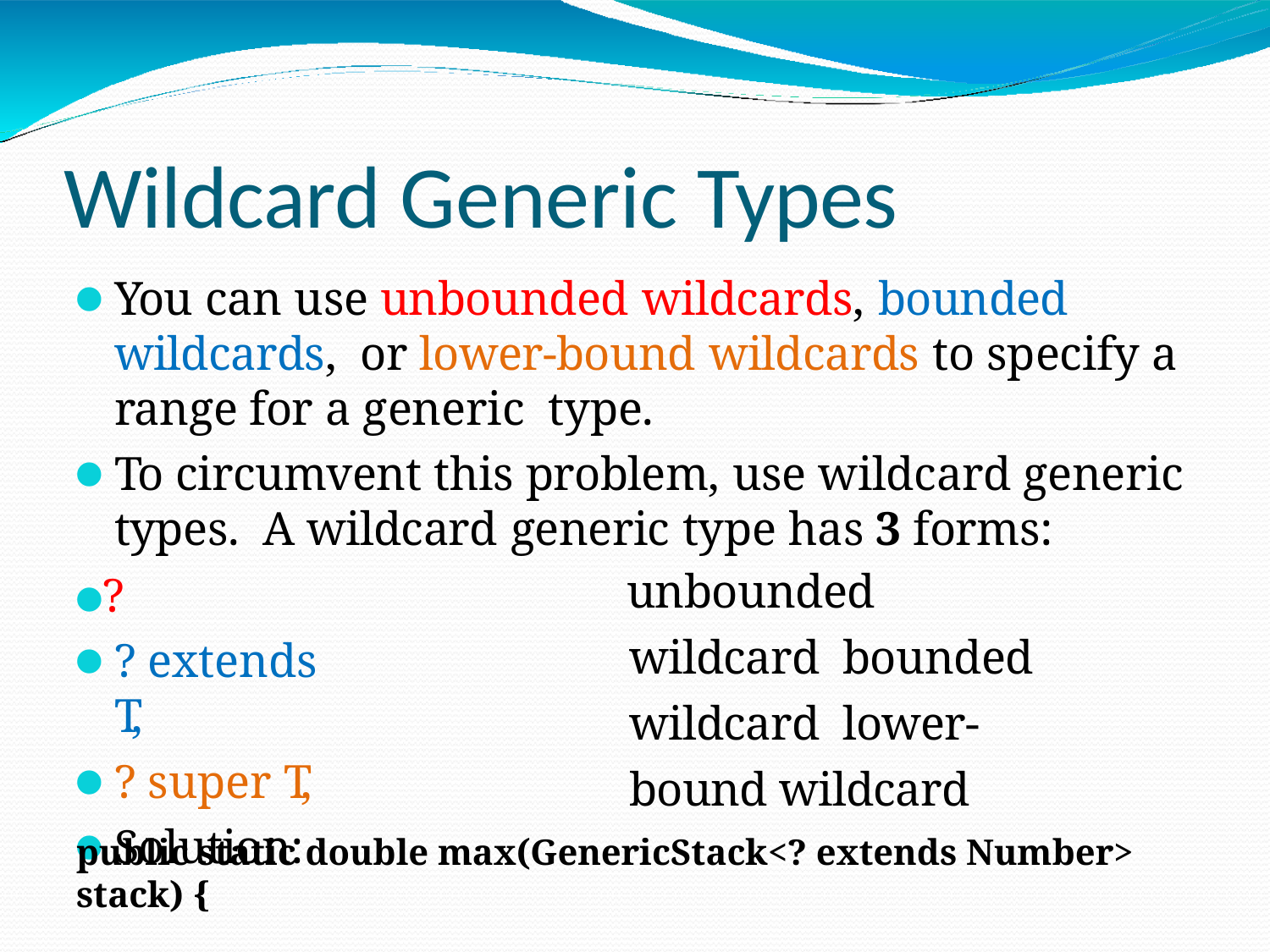

# Wildcard Generic Types
You can use unbounded wildcards, bounded wildcards,  or lower-bound wildcards to specify a range for a generic  type.
To circumvent this problem, use wildcard generic types.  A wildcard generic type has 3 forms:
unbounded wildcard  bounded wildcard  lower-bound wildcard
⚫?
? extends T,
? super T,
Solution:
public static double max(GenericStack<? extends Number> stack) {